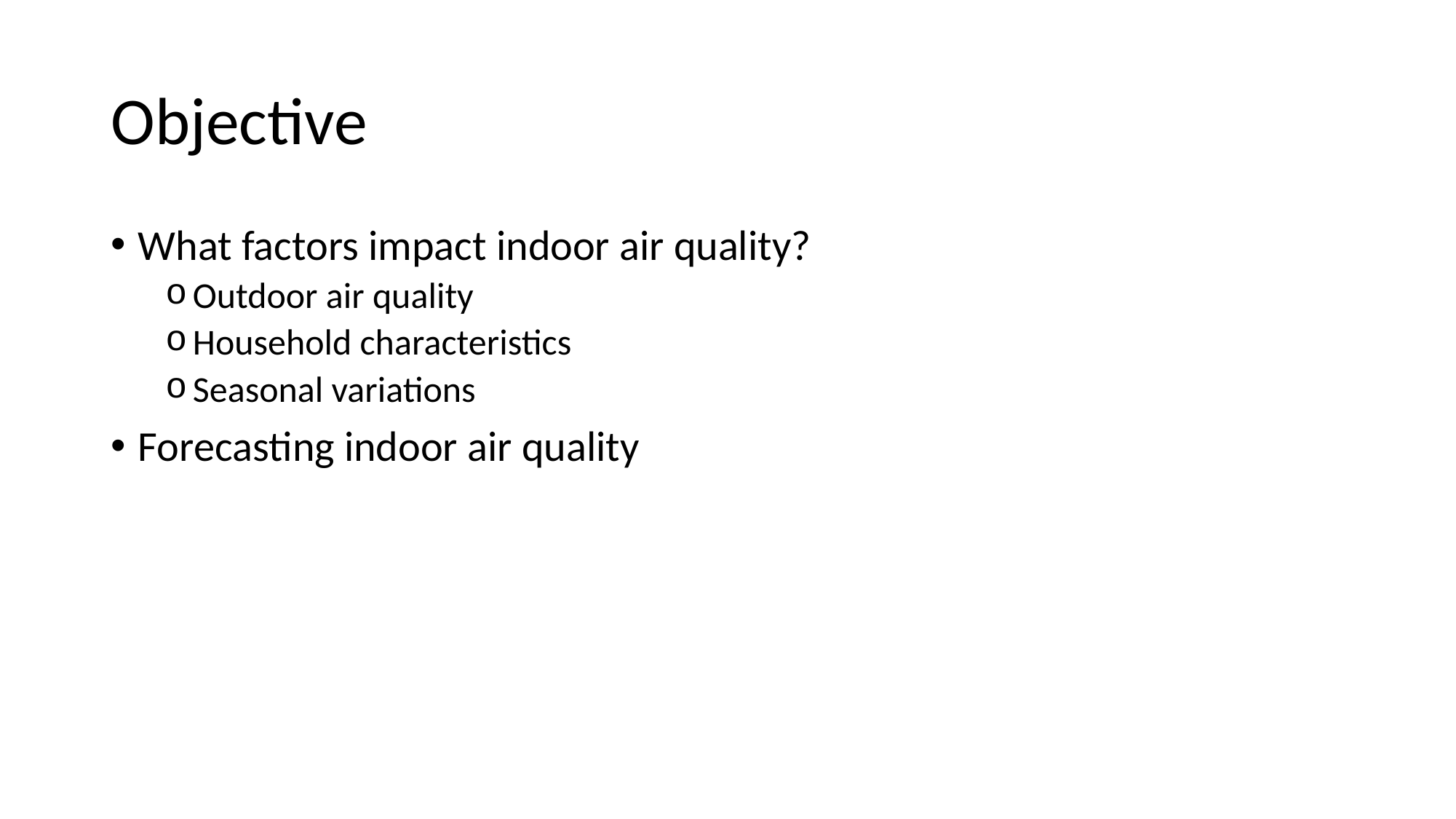

# Objective
What factors impact indoor air quality?
Outdoor air quality
Household characteristics
Seasonal variations
Forecasting indoor air quality